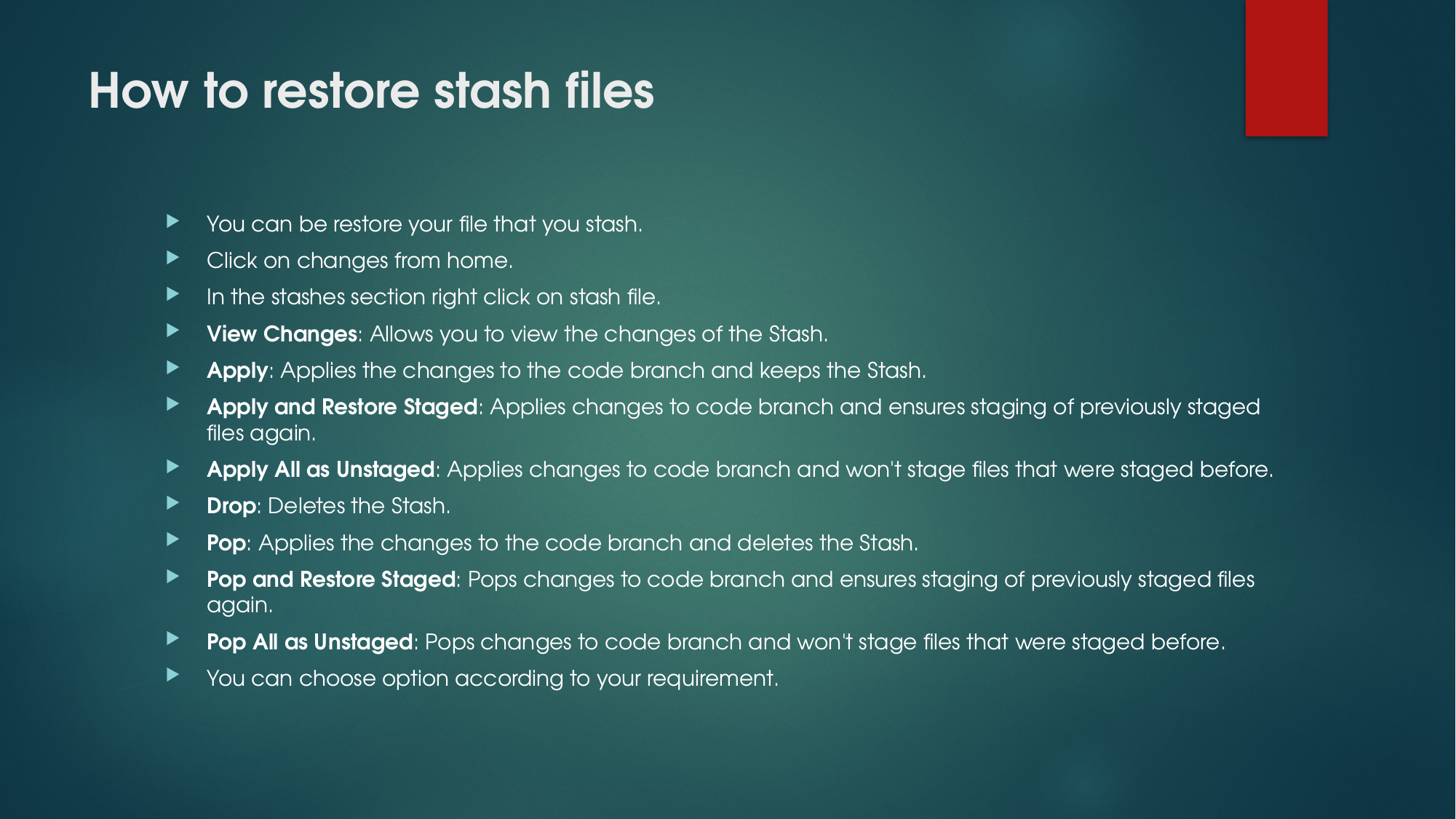

# How to restore stash files
You can be restore your file that you stash.
Click on changes from home.
In the stashes section right click on stash file.
View Changes: Allows you to view the changes of the Stash.
Apply: Applies the changes to the code branch and keeps the Stash.
Apply and Restore Staged: Applies changes to code branch and ensures staging of previously staged files again.
Apply All as Unstaged: Applies changes to code branch and won't stage files that were staged before.
Drop: Deletes the Stash.
Pop: Applies the changes to the code branch and deletes the Stash.
Pop and Restore Staged: Pops changes to code branch and ensures staging of previously staged files again.
Pop All as Unstaged: Pops changes to code branch and won't stage files that were staged before.
You can choose option according to your requirement.